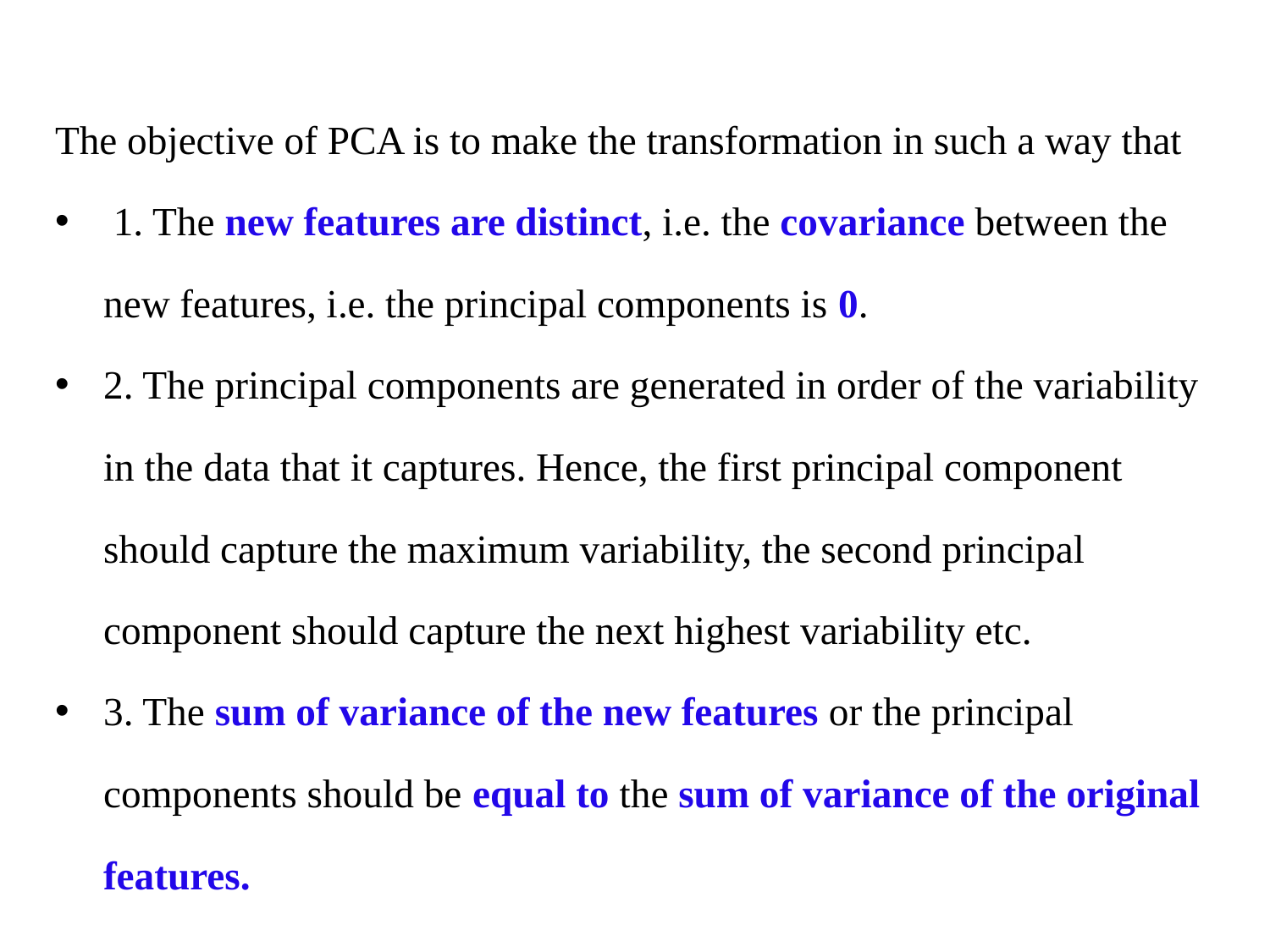

The objective of PCA is to make the transformation in such a way that
 1. The new features are distinct, i.e. the covariance between the new features, i.e. the principal components is 0.
2. The principal components are generated in order of the variability in the data that it captures. Hence, the first principal component should capture the maximum variability, the second principal component should capture the next highest variability etc.
3. The sum of variance of the new features or the principal components should be equal to the sum of variance of the original features.